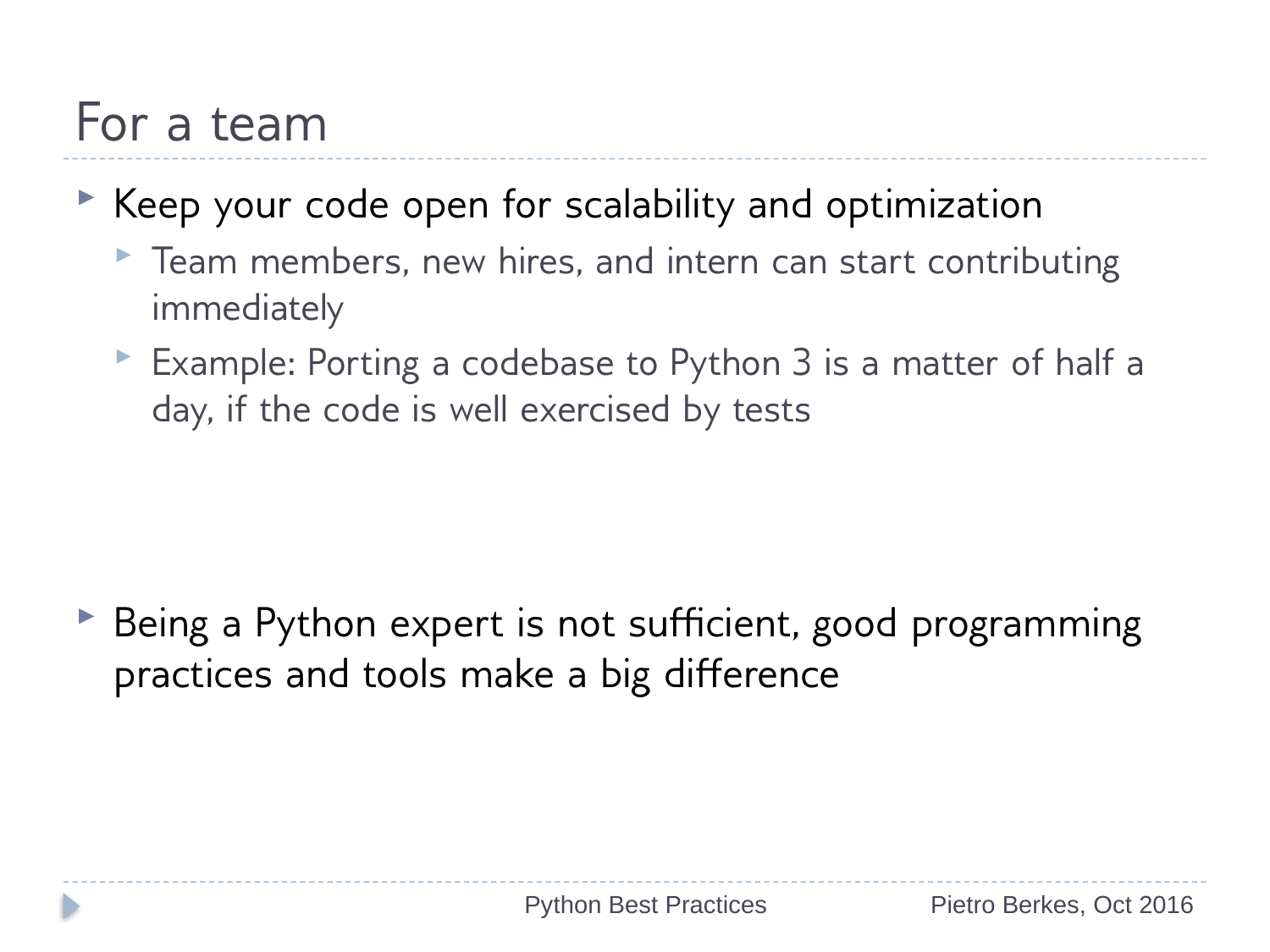

# For a team
Keep your code open for scalability and optimization
Team members, new hires, and intern can start contributing immediately
Example: Porting a codebase to Python 3 is a matter of half a day, if the code is well exercised by tests

Being a Python expert is not sufficient, good programming practices and tools make a big difference

Python Best Practices
Pietro Berkes, Oct 2016